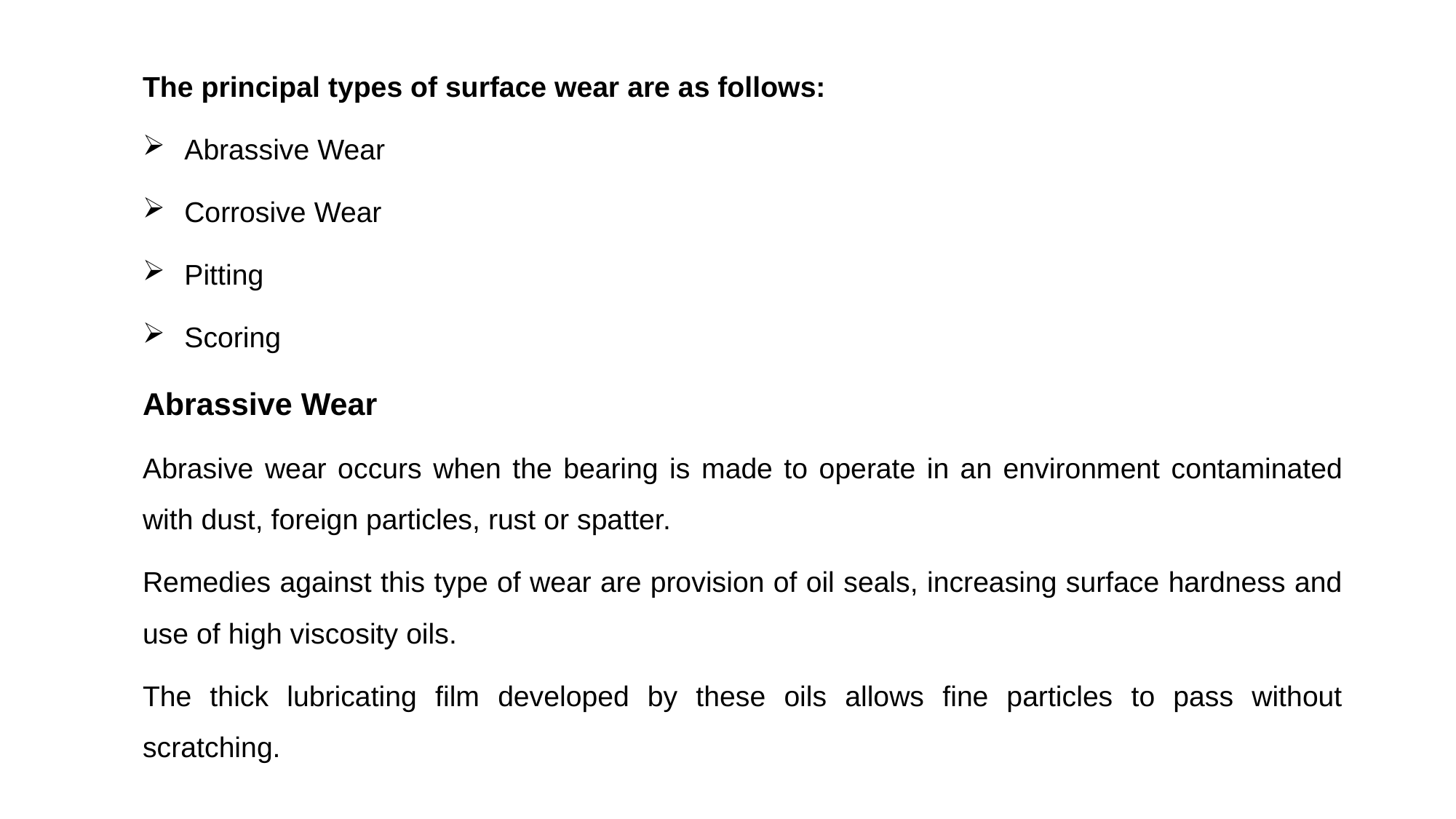

The principal types of surface wear are as follows:
Abrassive Wear
Corrosive Wear
Pitting
Scoring
Abrassive Wear
Abrasive wear occurs when the bearing is made to operate in an environment contaminated with dust, foreign particles, rust or spatter.
Remedies against this type of wear are provision of oil seals, increasing surface hardness and use of high viscosity oils.
The thick lubricating film developed by these oils allows fine particles to pass without scratching.